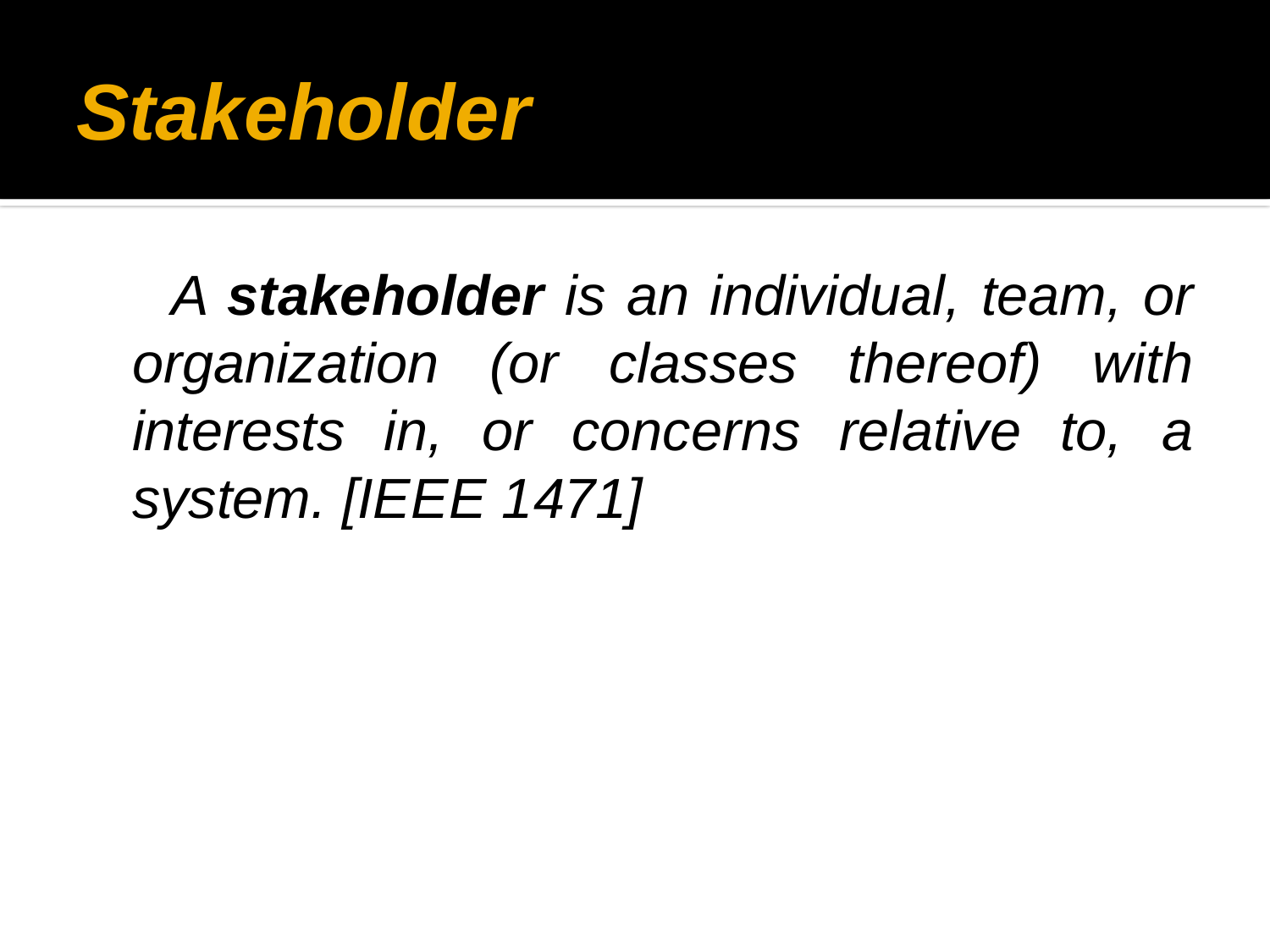

# Stakeholder
    A stakeholder is an individual, team, or organization (or classes thereof) with interests in, or concerns relative to, a system. [IEEE 1471]